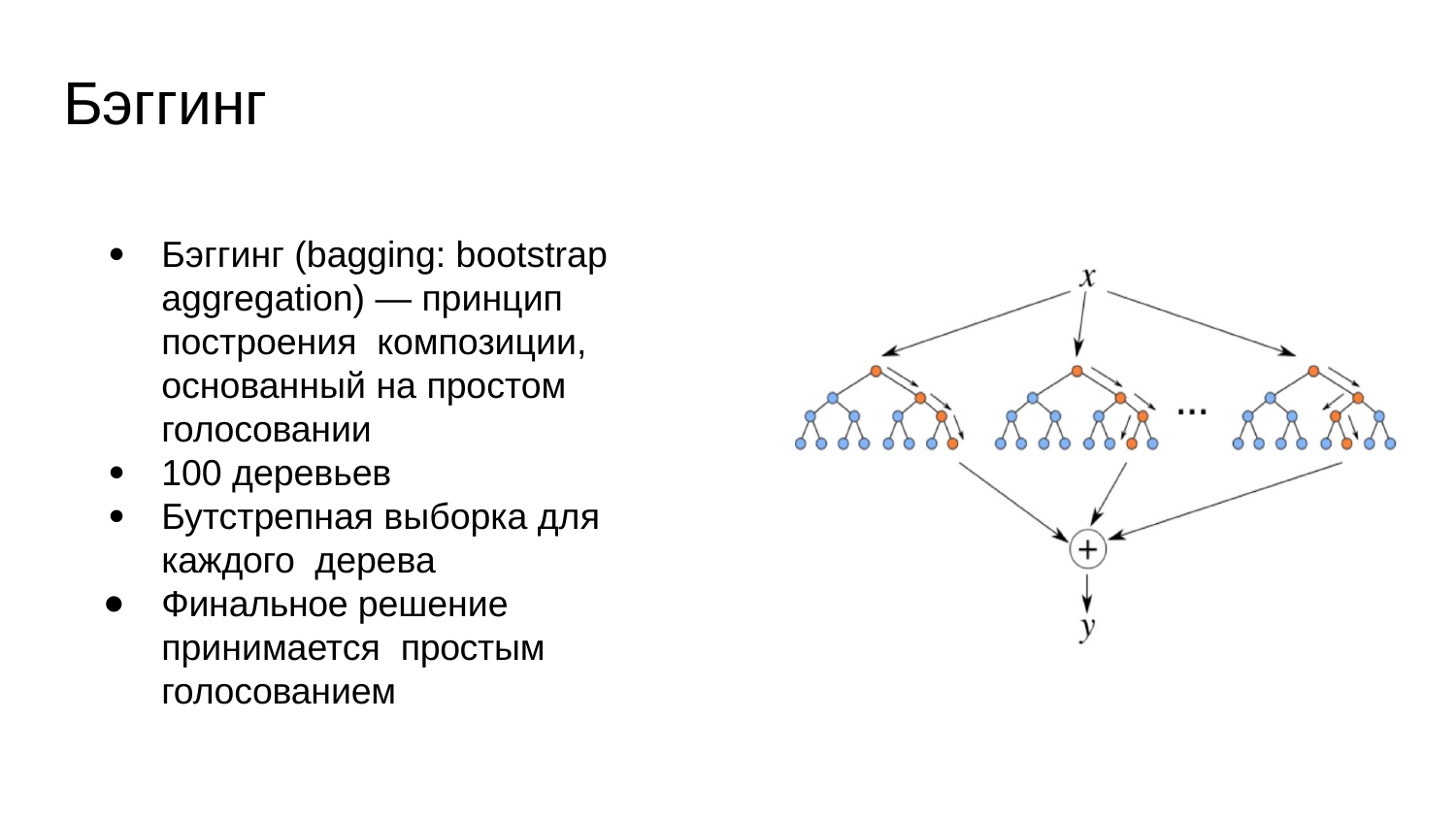

# Бэггинг
Бэггинг (bagging: bootstrap  aggregation) — принцип построения  композиции, основанный на простом  голосовании
100 деревьев
Бутстрепная выборка для каждого  дерева
Финальное решение принимается  простым голосованием